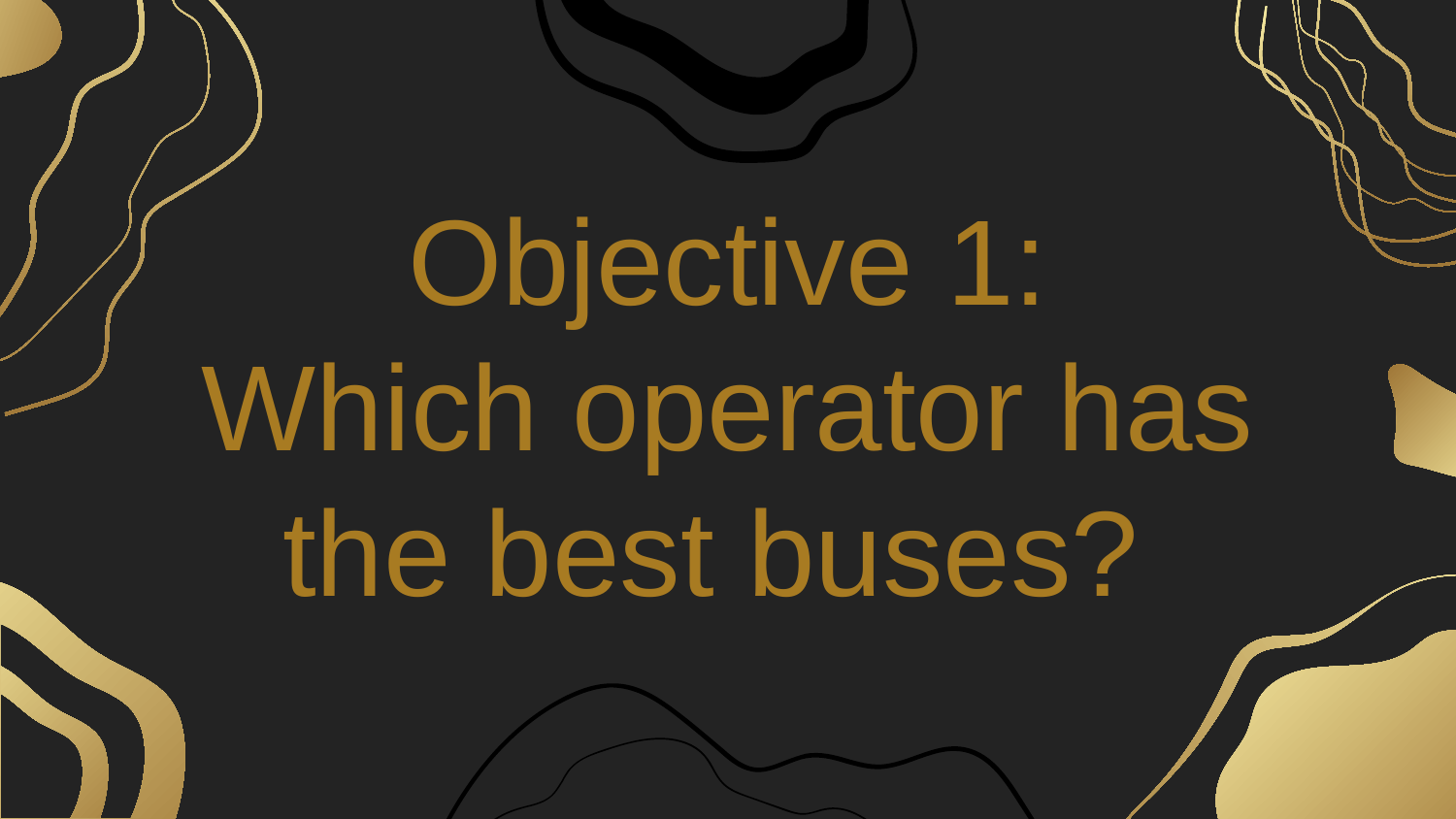

# Objective 1:
Which operator has the best buses?